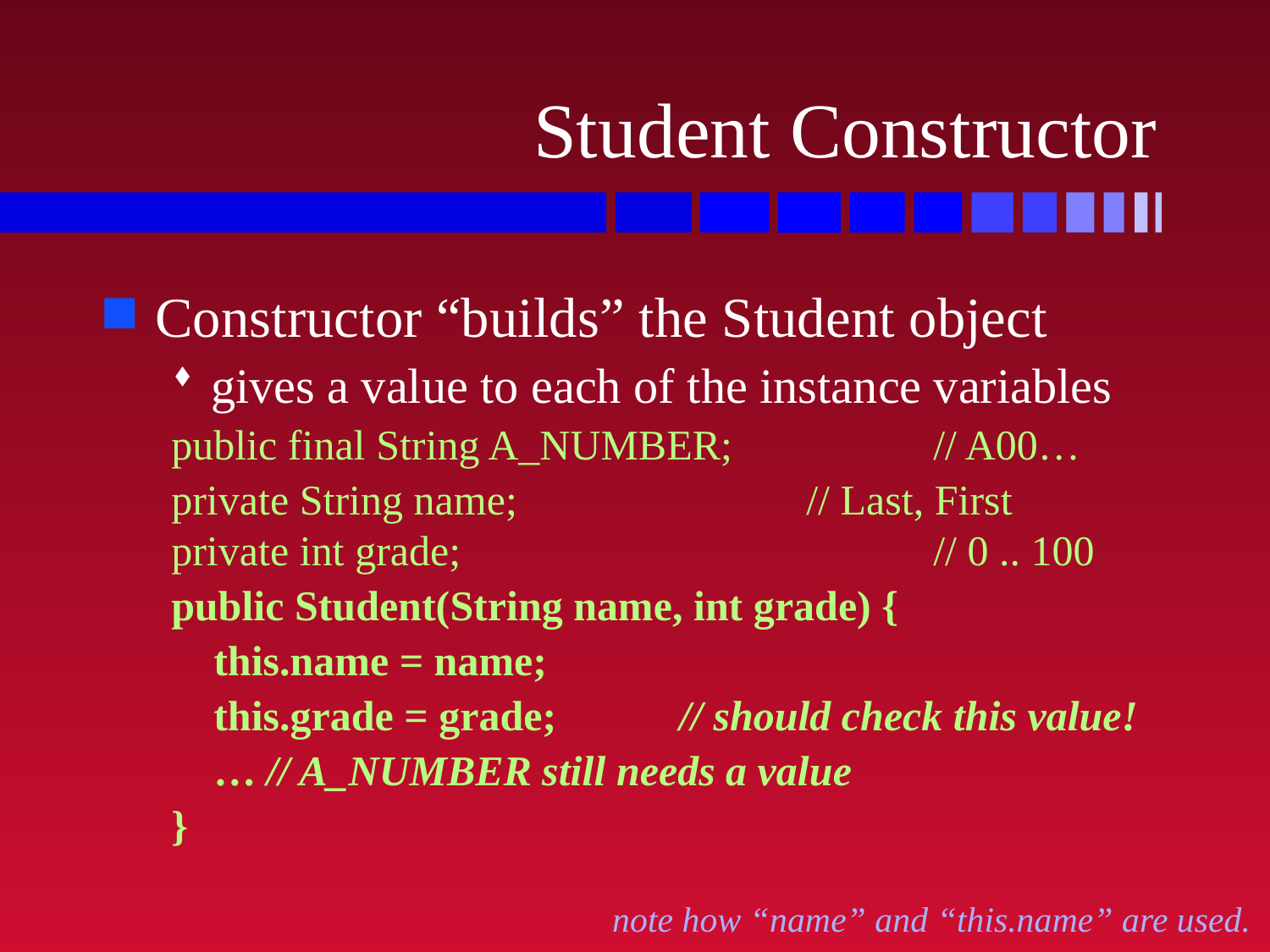

# Student Constructor
Constructor “builds” the Student object
gives a value to each of the instance variables
public final String A_NUMBER;		// A00…
private String name;			// Last, First
private int grade;				// 0 .. 100
public Student(String name, int grade) {
    this.name = name;
    this.grade = grade;	// should check this value!
    … // A_NUMBER still needs a value
}
note how “name” and “this.name” are used.